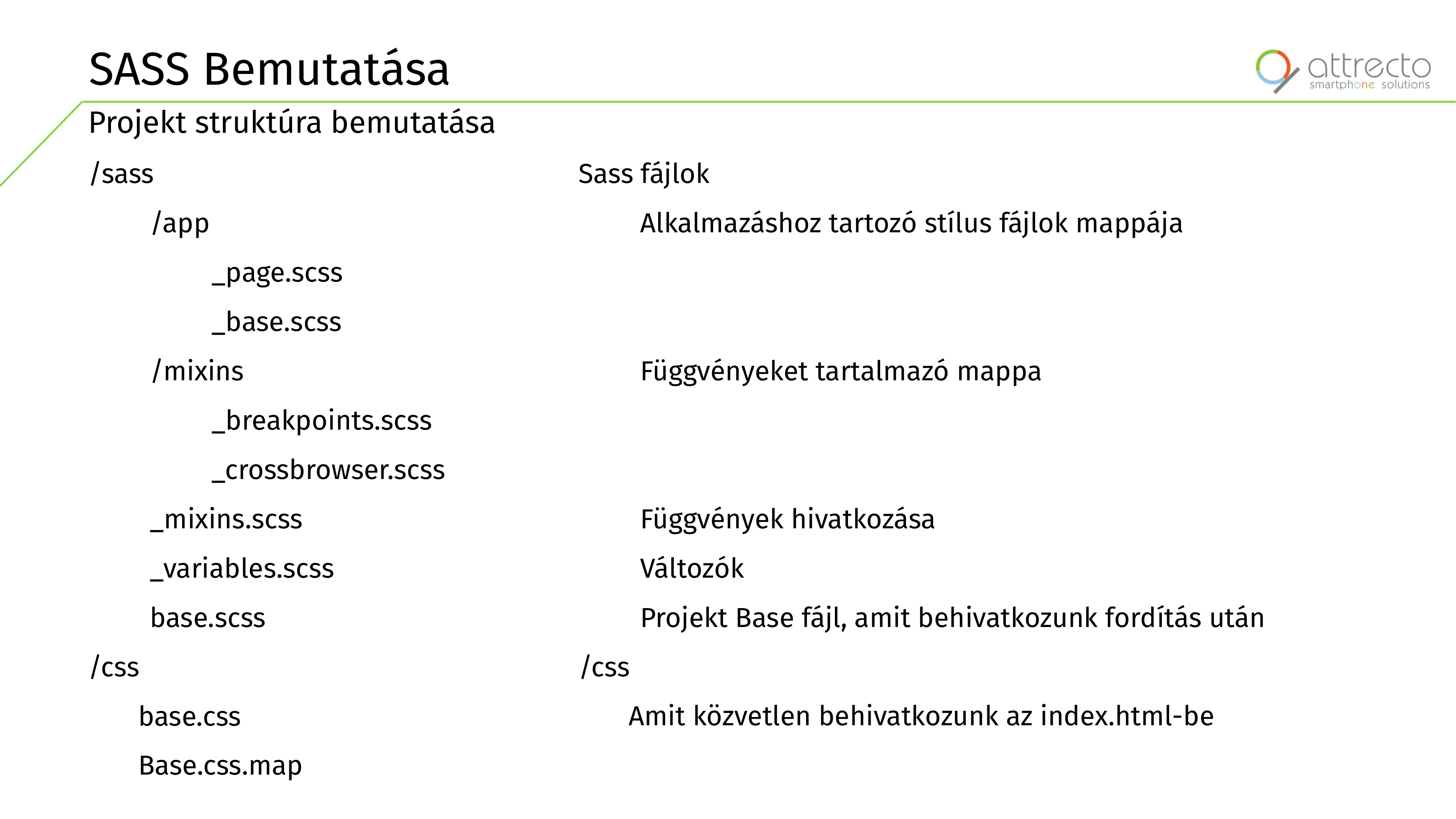

SASS Bemutatása
Projekt struktúra bemutatása

/sass
	/app
		_page.scss
		_base.scss
	/mixins
		_breakpoints.scss
		_crossbrowser.scss
	_mixins.scss
	_variables.scss
	base.scss
/css
base.css
Base.css.map

Sass fájlok
	Alkalmazáshoz tartozó stílus fájlok mappája

	Függvényeket tartalmazó mappa

	Függvények hivatkozása
	Változók
	Projekt Base fájl, amit behivatkozunk fordítás után
/css
Amit közvetlen behivatkozunk az index.html-be